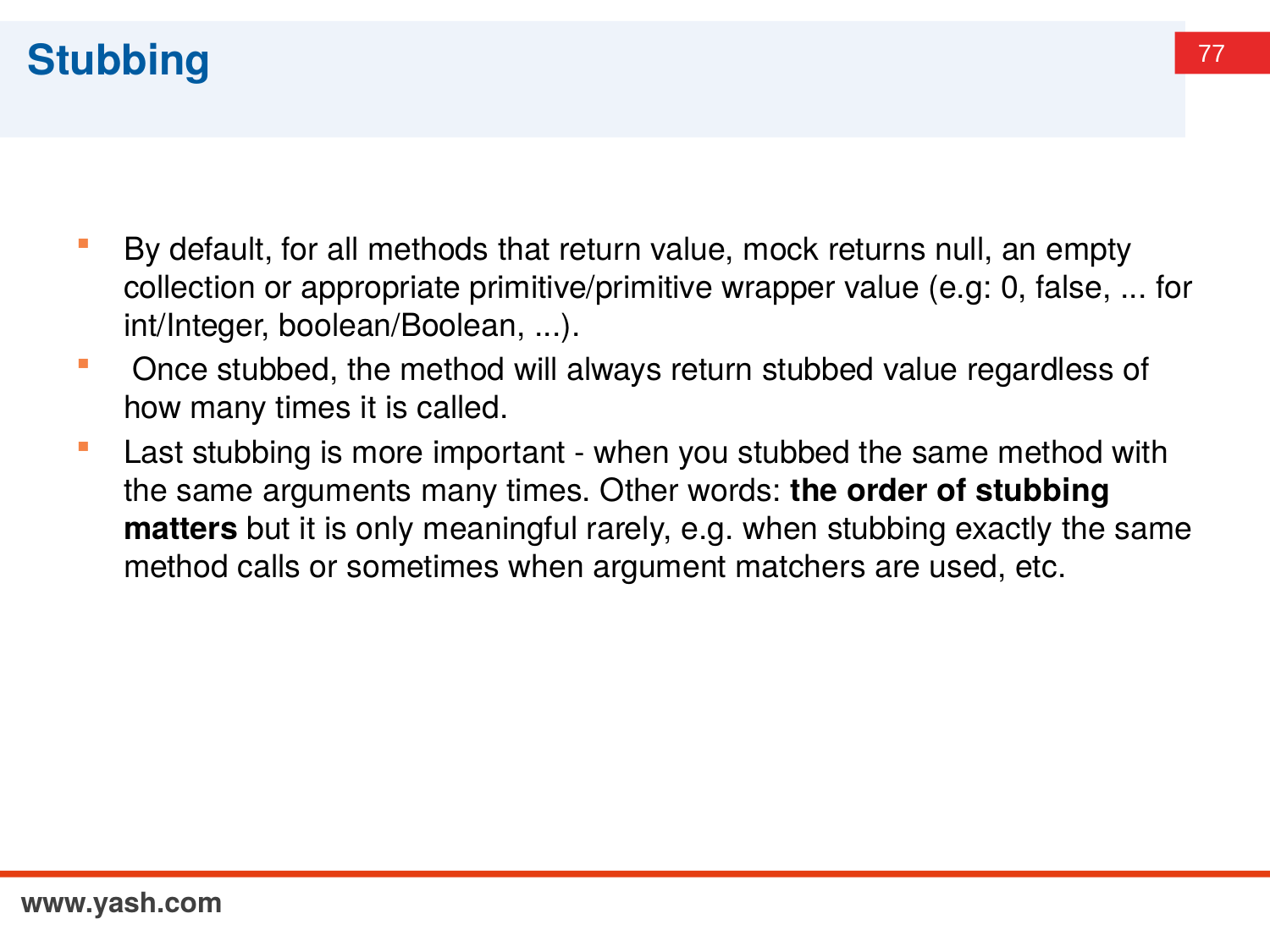

# Stubbing
By default, for all methods that return value, mock returns null, an empty collection or appropriate primitive/primitive wrapper value (e.g: 0, false, ... for int/Integer, boolean/Boolean, ...).
 Once stubbed, the method will always return stubbed value regardless of how many times it is called.
Last stubbing is more important - when you stubbed the same method with the same arguments many times. Other words: the order of stubbing matters but it is only meaningful rarely, e.g. when stubbing exactly the same method calls or sometimes when argument matchers are used, etc.